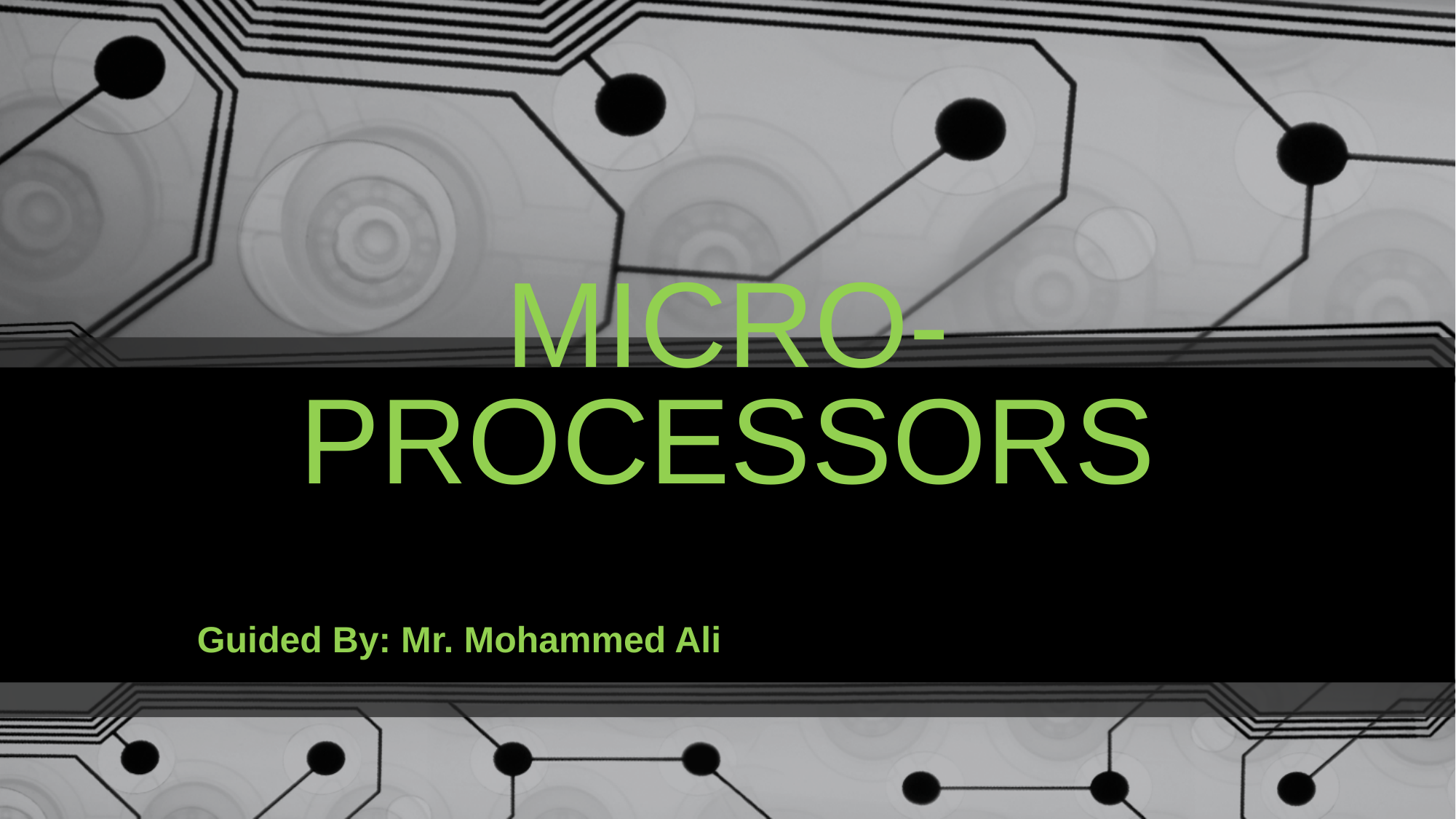

# MICRO-PROCESSORS
Guided By: Mr. Mohammed Ali